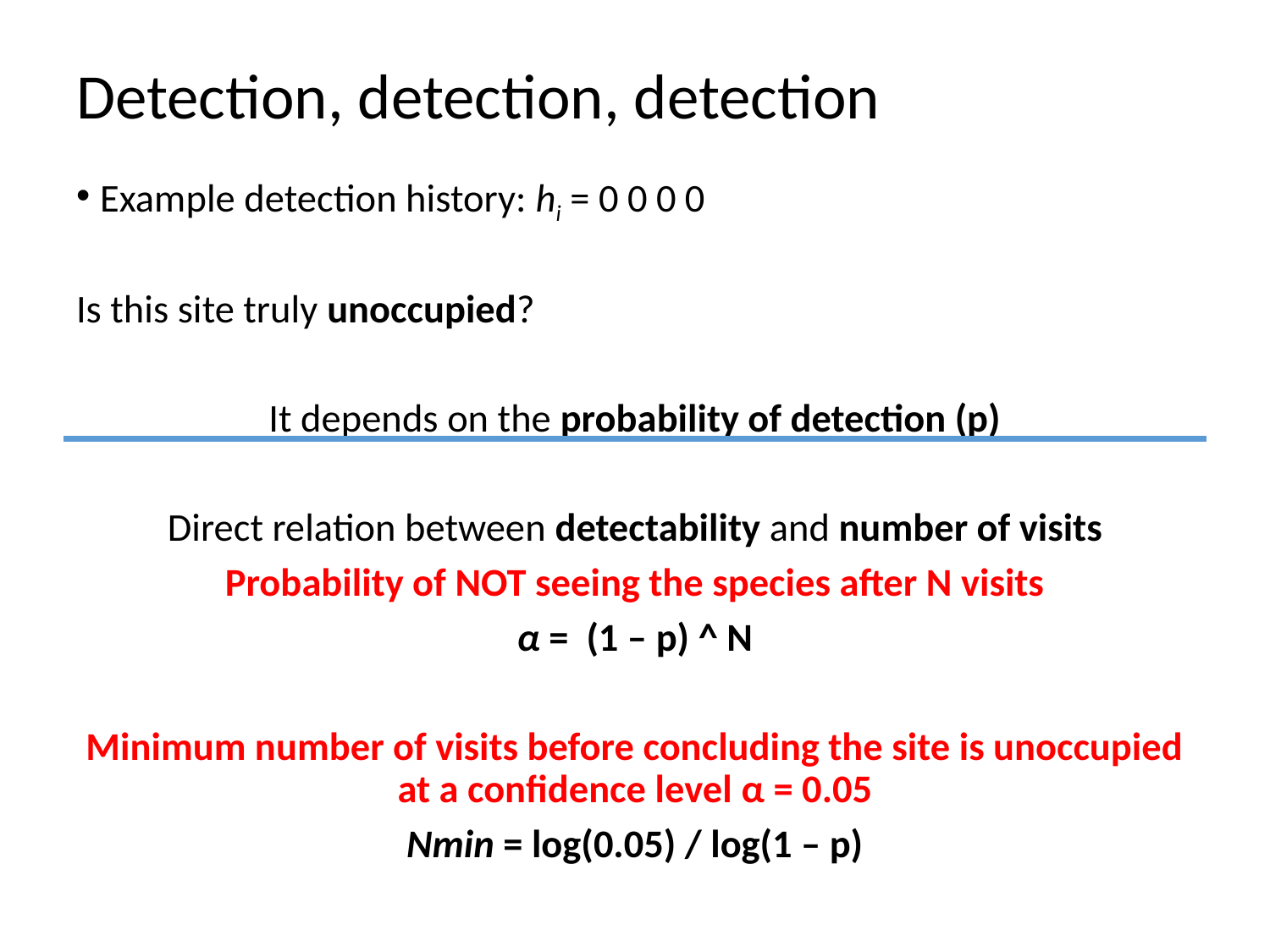

# Detection, detection, detection
Example detection history: hi = 0 0 0 0

Is this site truly unoccupied?

It depends on the probability of detection (p)

Direct relation between detectability and number of visits
Probability of NOT seeing the species after N visits
α =  (1 – p) ^ N

Minimum number of visits before concluding the site is unoccupied at a confidence level α = 0.05
Nmin = log(0.05) / log(1 – p)